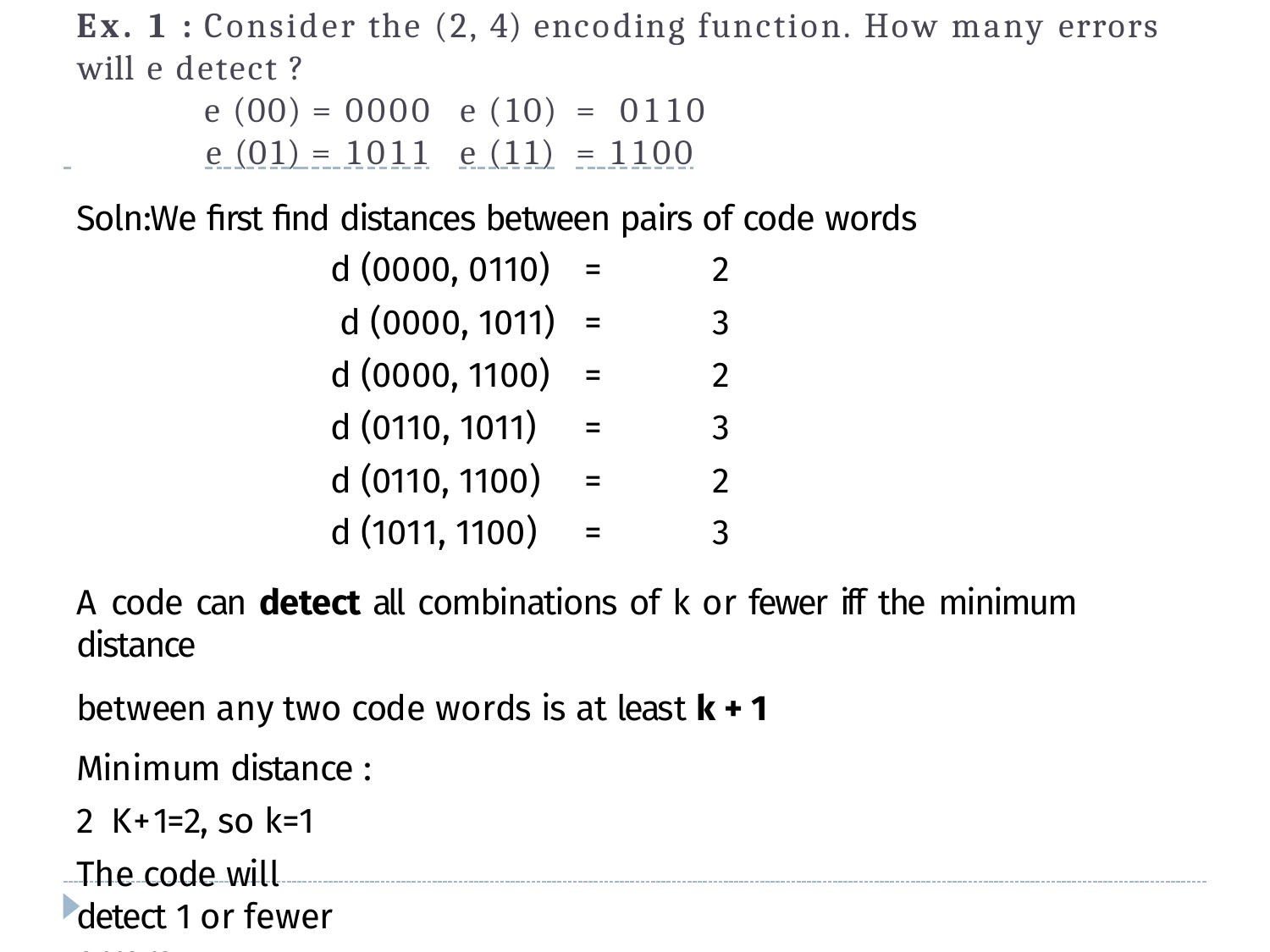

Ex. 1 : Consider the (2, 4) encoding function. How many errors
will e detect ?
e (00) = 0000	e (10)	=	0110
 	e (01) = 1011	e (11)	= 1100
Soln:We first find distances between pairs of code words
| d (0000, 0110) | = | 2 |
| --- | --- | --- |
| d (0000, 1011) | = | 3 |
| d (0000, 1100) | = | 2 |
| d (0110, 1011) | = | 3 |
| d (0110, 1100) | = | 2 |
| d (1011, 1100) | = | 3 |
A code can detect all combinations of k or fewer iff the minimum distance
between any two code words is at least k + 1
Minimum distance : 2  K+1=2, so k=1
The code will detect 1 or fewer errors.